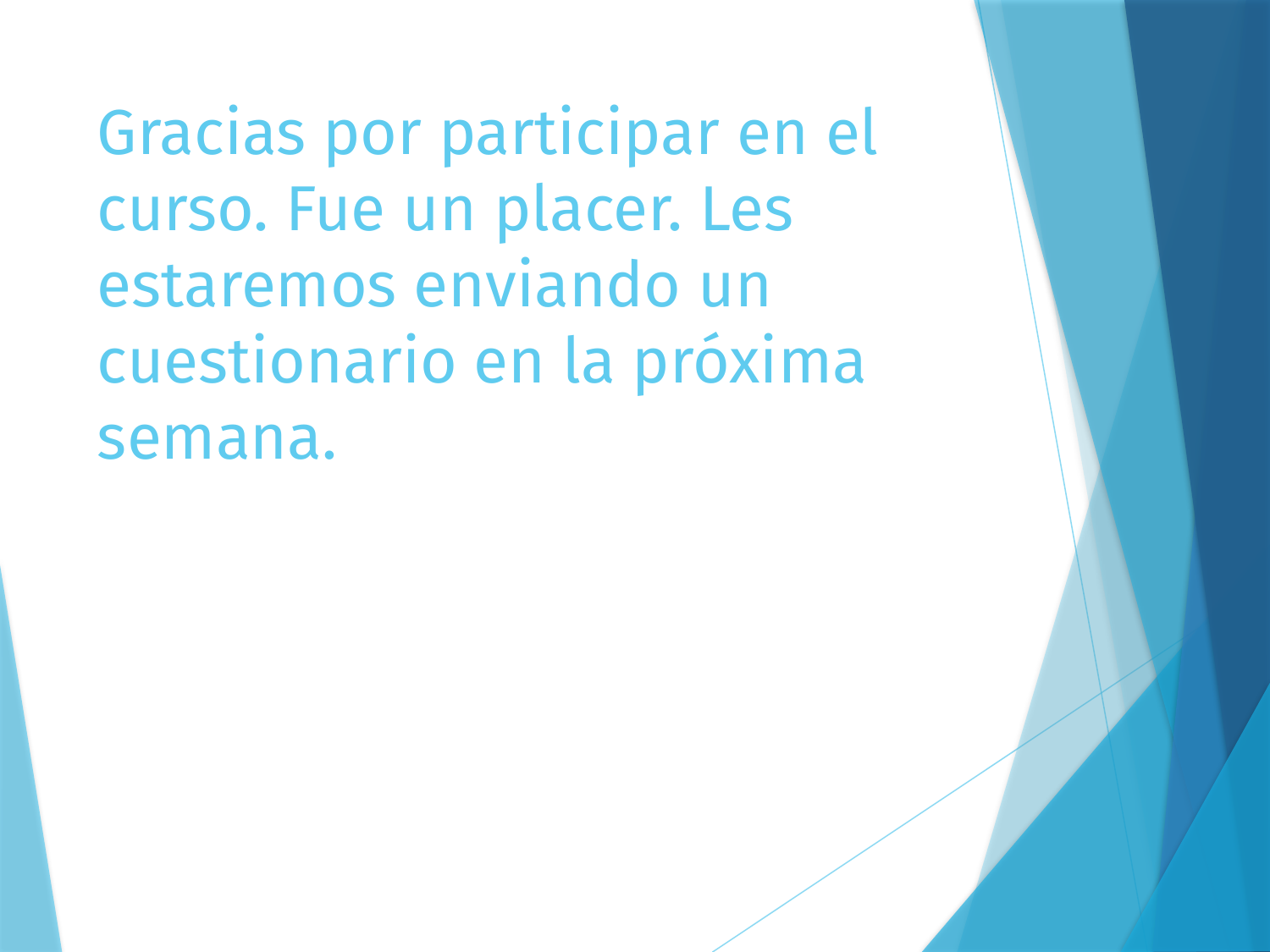

# Gracias por participar en el curso. Fue un placer. Les estaremos enviando un cuestionario en la próxima semana.